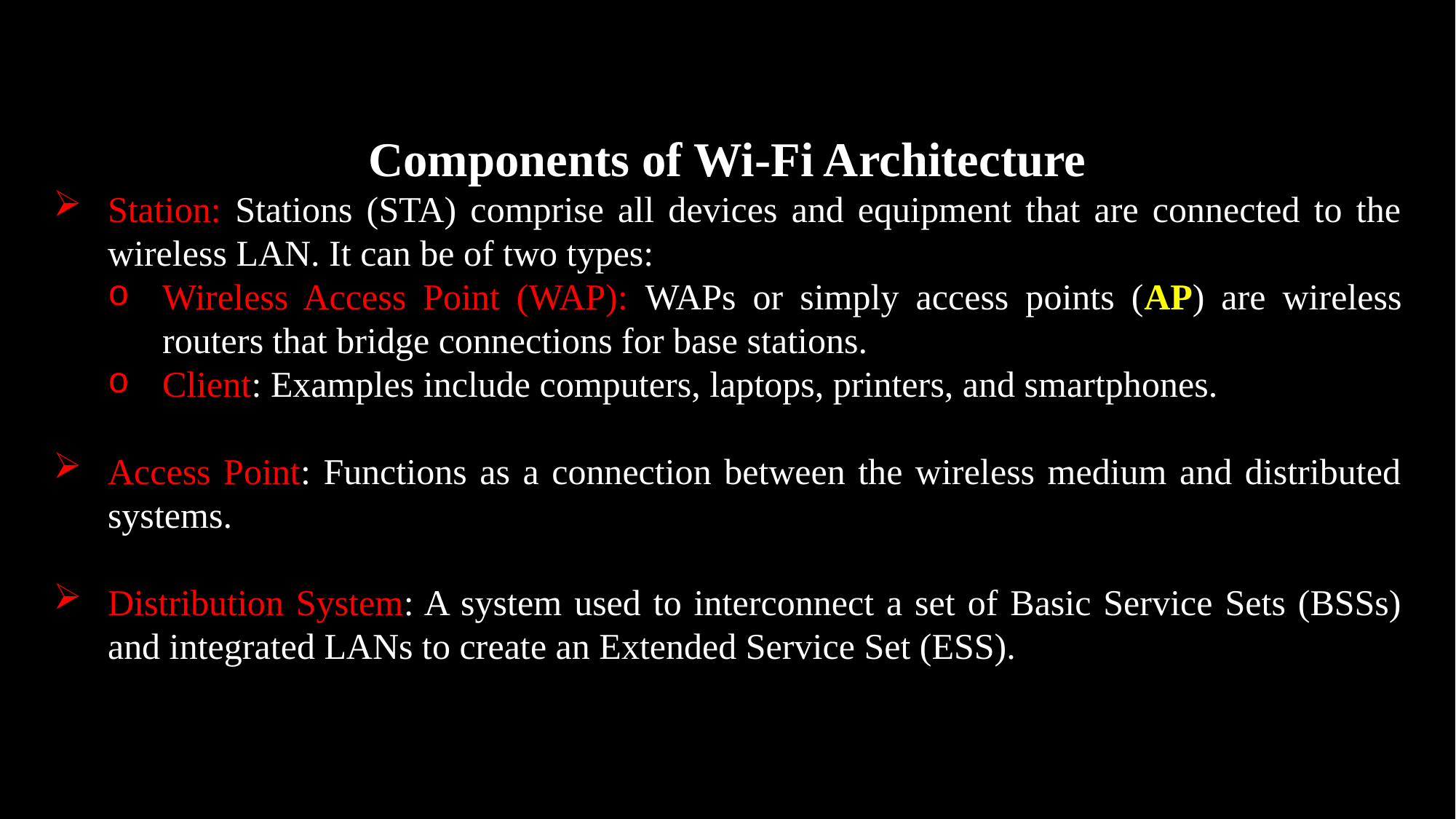

Components of Wi-Fi Architecture
Station: Stations (STA) comprise all devices and equipment that are connected to the wireless LAN. It can be of two types:
Wireless Access Point (WAP): WAPs or simply access points (AP) are wireless routers that bridge connections for base stations.
Client: Examples include computers, laptops, printers, and smartphones.

Access Point: Functions as a connection between the wireless medium and distributed systems.

Distribution System: A system used to interconnect a set of Basic Service Sets (BSSs) and integrated LANs to create an Extended Service Set (ESS).